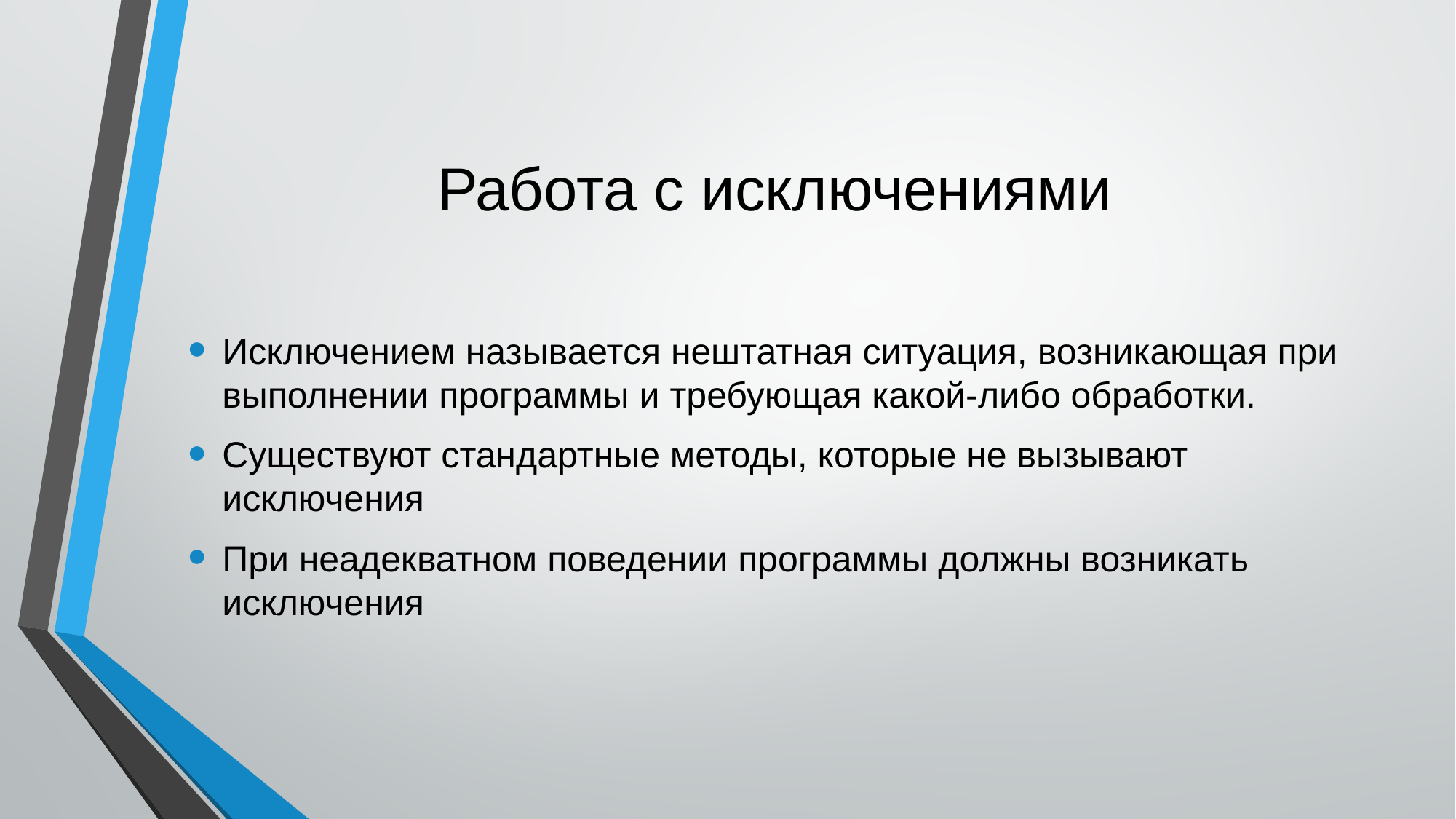

# Работа с исключениями
Исключением называется нештатная ситуация, возникающая при выполнении программы и требующая какой-либо обработки.
Существуют стандартные методы, которые не вызывают исключения
При неадекватном поведении программы должны возникать исключения